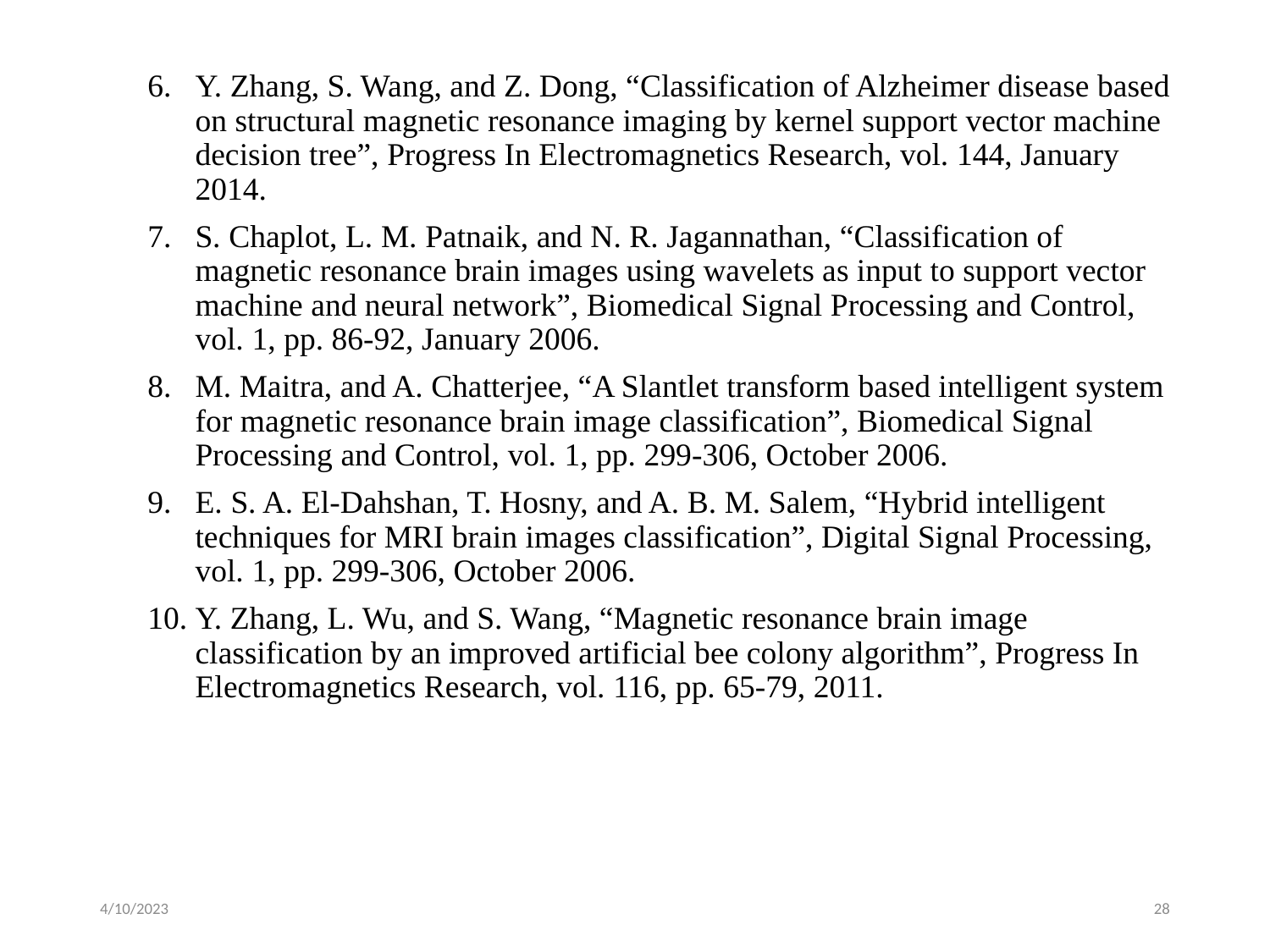

Y. Zhang, S. Wang, and Z. Dong, “Classification of Alzheimer disease based on structural magnetic resonance imaging by kernel support vector machine decision tree”, Progress In Electromagnetics Research, vol. 144, January 2014.
S. Chaplot, L. M. Patnaik, and N. R. Jagannathan, “Classification of magnetic resonance brain images using wavelets as input to support vector machine and neural network”, Biomedical Signal Processing and Control, vol. 1, pp. 86-92, January 2006.
M. Maitra, and A. Chatterjee, “A Slantlet transform based intelligent system for magnetic resonance brain image classification”, Biomedical Signal Processing and Control, vol. 1, pp. 299-306, October 2006.
E. S. A. El-Dahshan, T. Hosny, and A. B. M. Salem, “Hybrid intelligent techniques for MRI brain images classification”, Digital Signal Processing, vol. 1, pp. 299-306, October 2006.
Y. Zhang, L. Wu, and S. Wang, “Magnetic resonance brain image classification by an improved artificial bee colony algorithm”, Progress In Electromagnetics Research, vol. 116, pp. 65-79, 2011.

4/10/2023
28